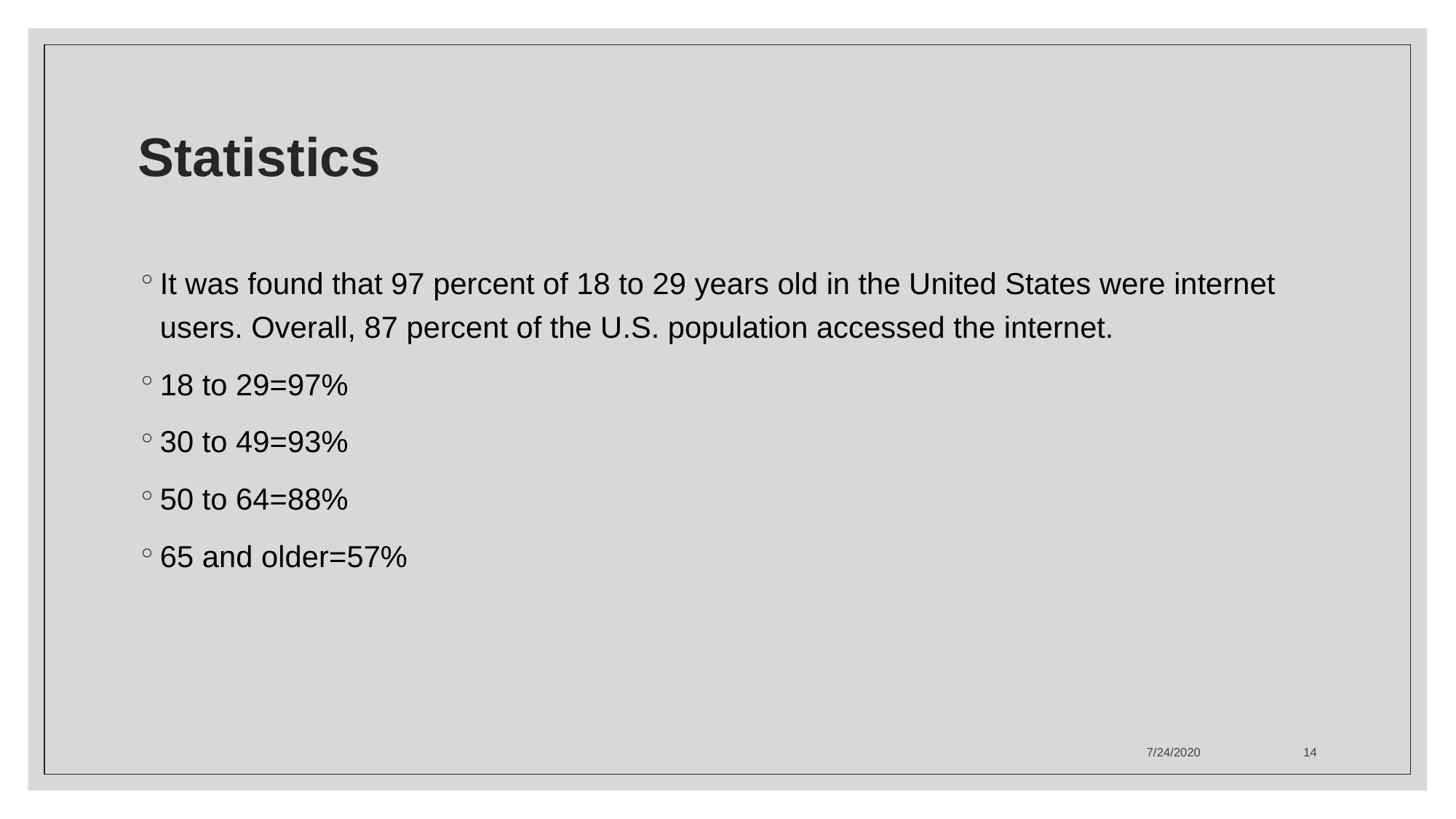

# Statistics
It was found that 97 percent of 18 to 29 years old in the United States were internet users. Overall, 87 percent of the U.S. population accessed the internet.
18 to 29=97%
30 to 49=93%
50 to 64=88%
65 and older=57%

7/24/2020
14